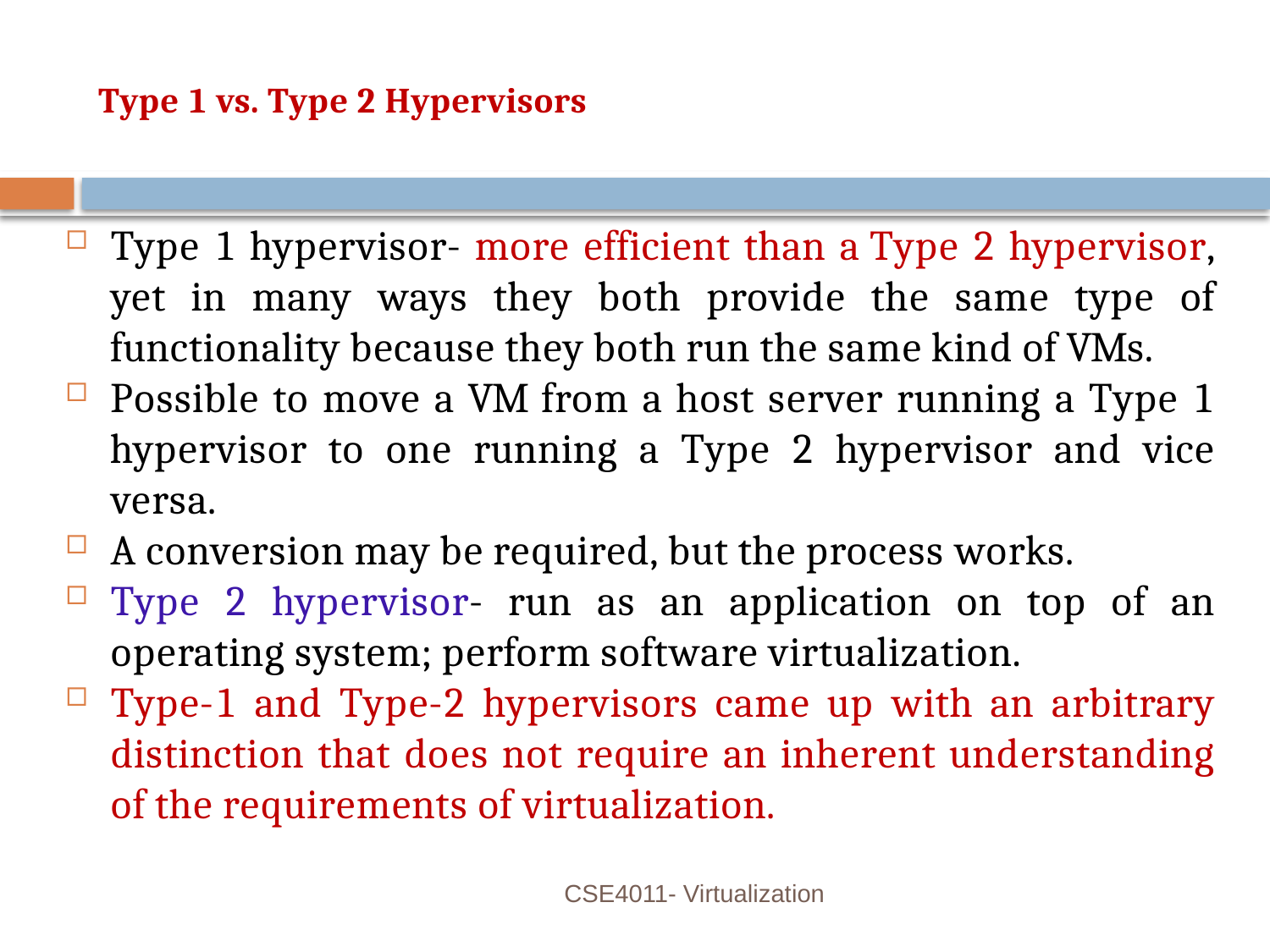

# Type 1 vs. Type 2 Hypervisors
Type 1 hypervisor- more efficient than a Type 2 hypervisor, yet in many ways they both provide the same type of functionality because they both run the same kind of VMs.
Possible to move a VM from a host server running a Type 1 hypervisor to one running a Type 2 hypervisor and vice versa.
A conversion may be required, but the process works.
Type 2 hypervisor- run as an application on top of an operating system; perform software virtualization.
Type-1 and Type-2 hypervisors came up with an arbitrary distinction that does not require an inherent understanding of the requirements of virtualization.

CSE4011- Virtualization